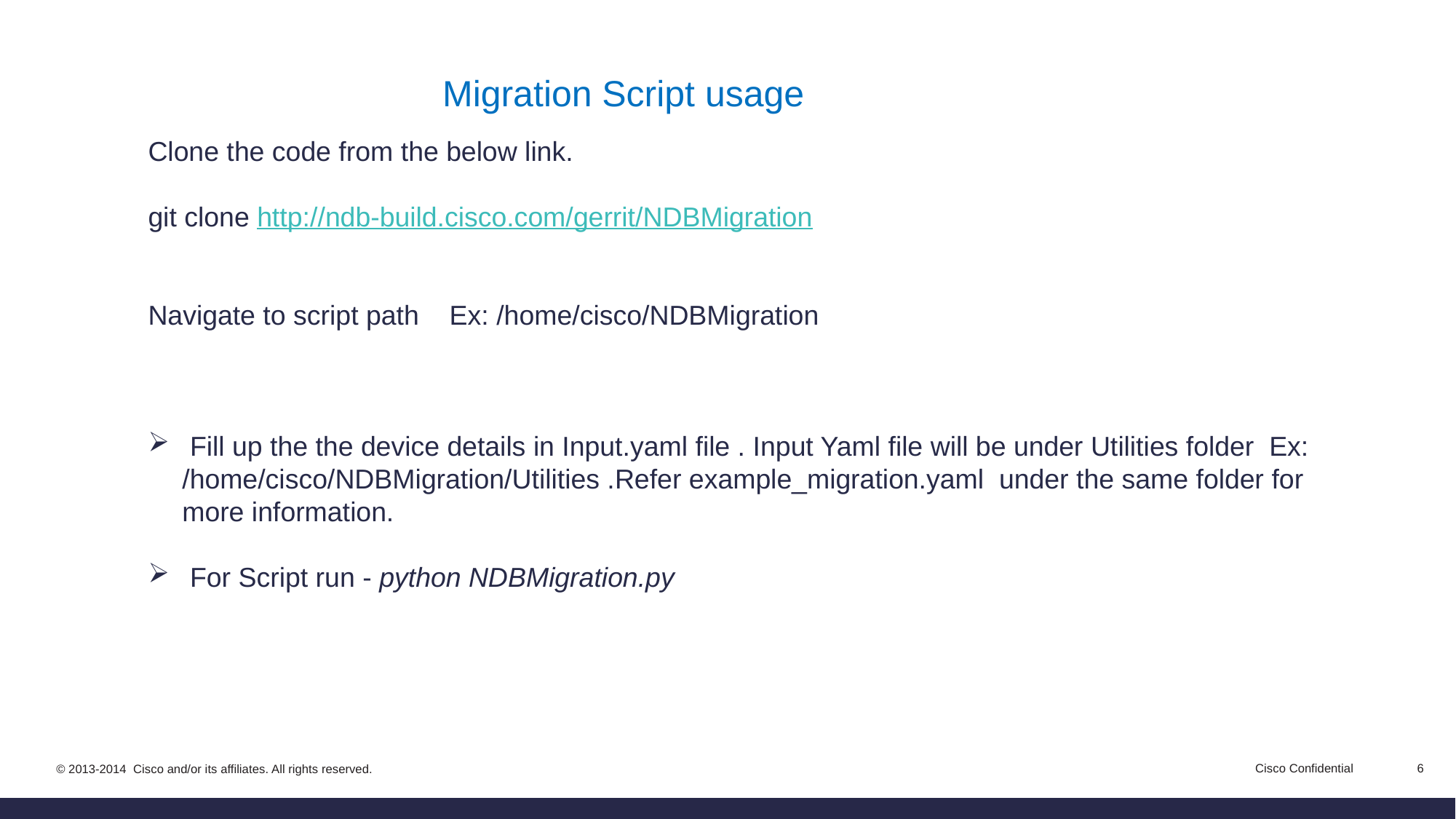

Migration Script usage
Clone the code from the below link.

git clone http://ndb-build.cisco.com/gerrit/NDBMigration

Navigate to script path    Ex: /home/cisco/NDBMigration

 Fill up the the device details in Input.yaml file . Input Yaml file will be under Utilities folder  Ex: /home/cisco/NDBMigration/Utilities .Refer example_migration.yaml  under the same folder for    more information.

 For Script run - python NDBMigration.py